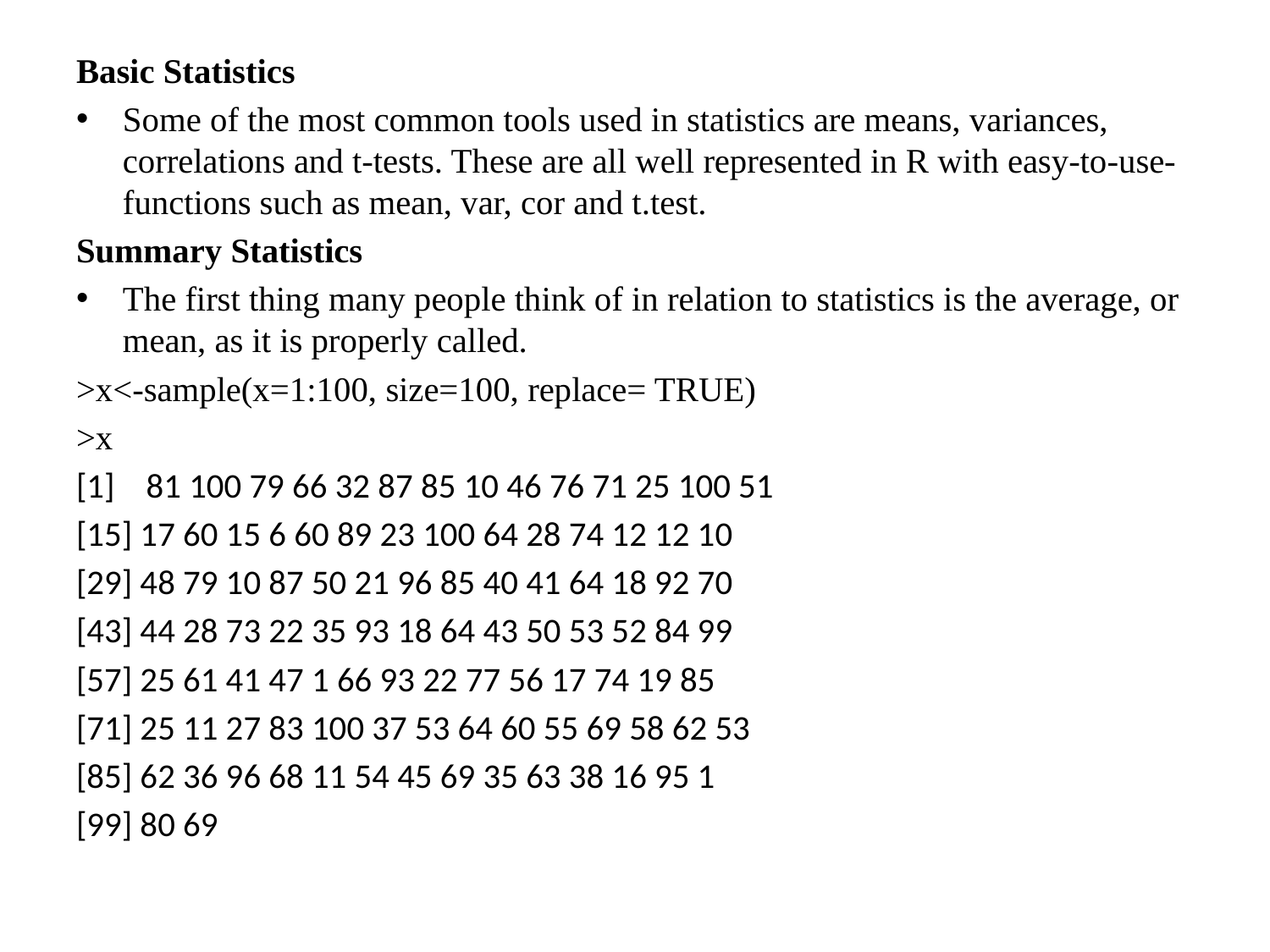

Basic Statistics
Some of the most common tools used in statistics are means, variances, correlations and t-tests. These are all well represented in R with easy-to-use-functions such as mean, var, cor and t.test.
Summary Statistics
The first thing many people think of in relation to statistics is the average, or mean, as it is properly called.
>x<-sample(x=1:100, size=100, replace= TRUE)
>x
[1]    81 100 79 66 32 87 85 10 46 76 71 25 100 51
[15] 17 60 15 6 60 89 23 100 64 28 74 12 12 10
[29] 48 79 10 87 50 21 96 85 40 41 64 18 92 70
[43] 44 28 73 22 35 93 18 64 43 50 53 52 84 99
[57] 25 61 41 47 1 66 93 22 77 56 17 74 19 85
[71] 25 11 27 83 100 37 53 64 60 55 69 58 62 53
[85] 62 36 96 68 11 54 45 69 35 63 38 16 95 1
[99] 80 69